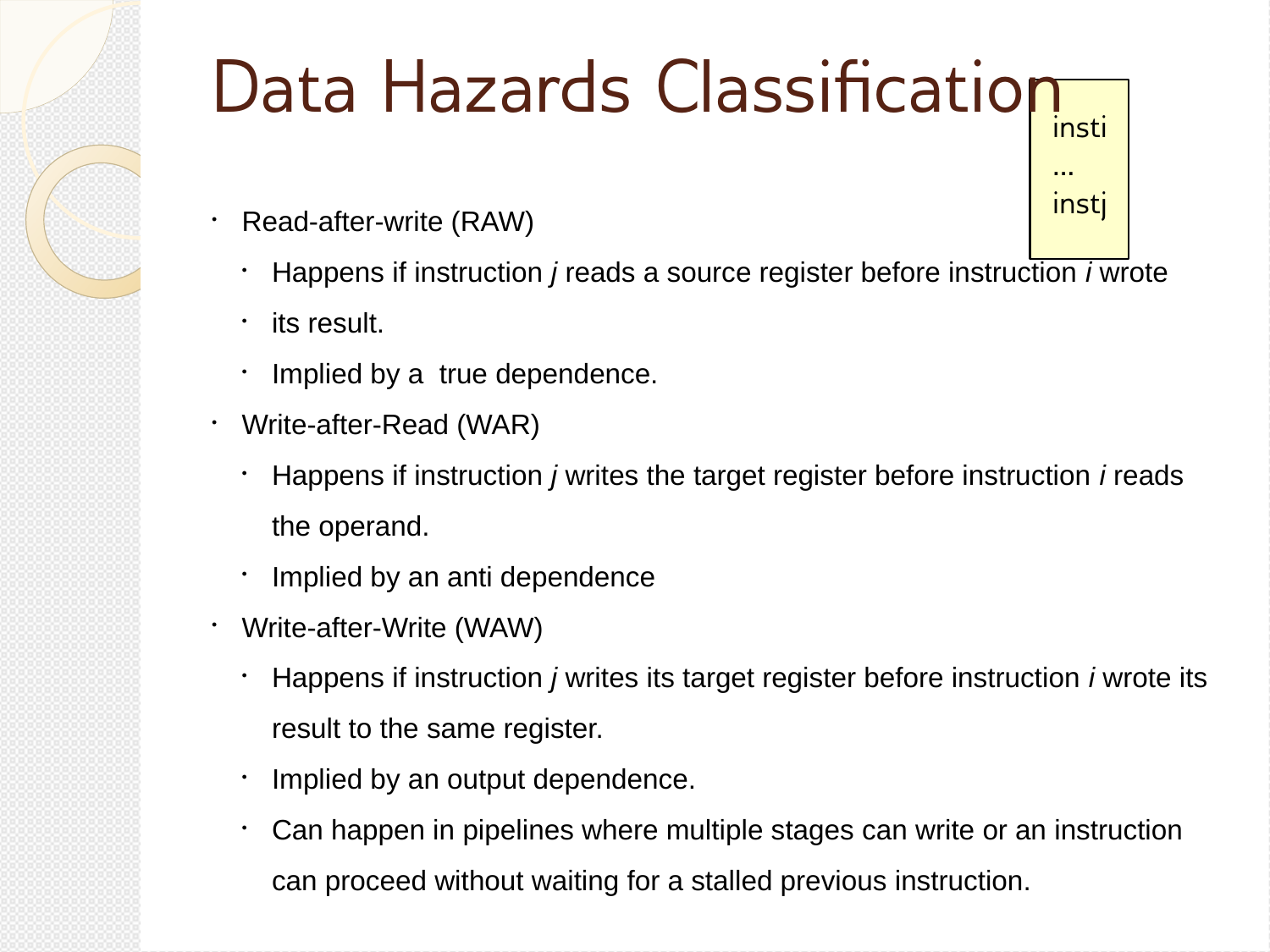

Data Hazards Classification

insti
…
instj

Read-after-write (RAW)
Happens if instruction j reads a source register before instruction i wrote
its result.
Implied by a  true dependence.
Write-after-Read (WAR)
Happens if instruction j writes the target register before instruction i reads the operand.
Implied by an anti dependence
Write-after-Write (WAW)
Happens if instruction j writes its target register before instruction i wrote its result to the same register.
Implied by an output dependence.
Can happen in pipelines where multiple stages can write or an instruction can proceed without waiting for a stalled previous instruction.